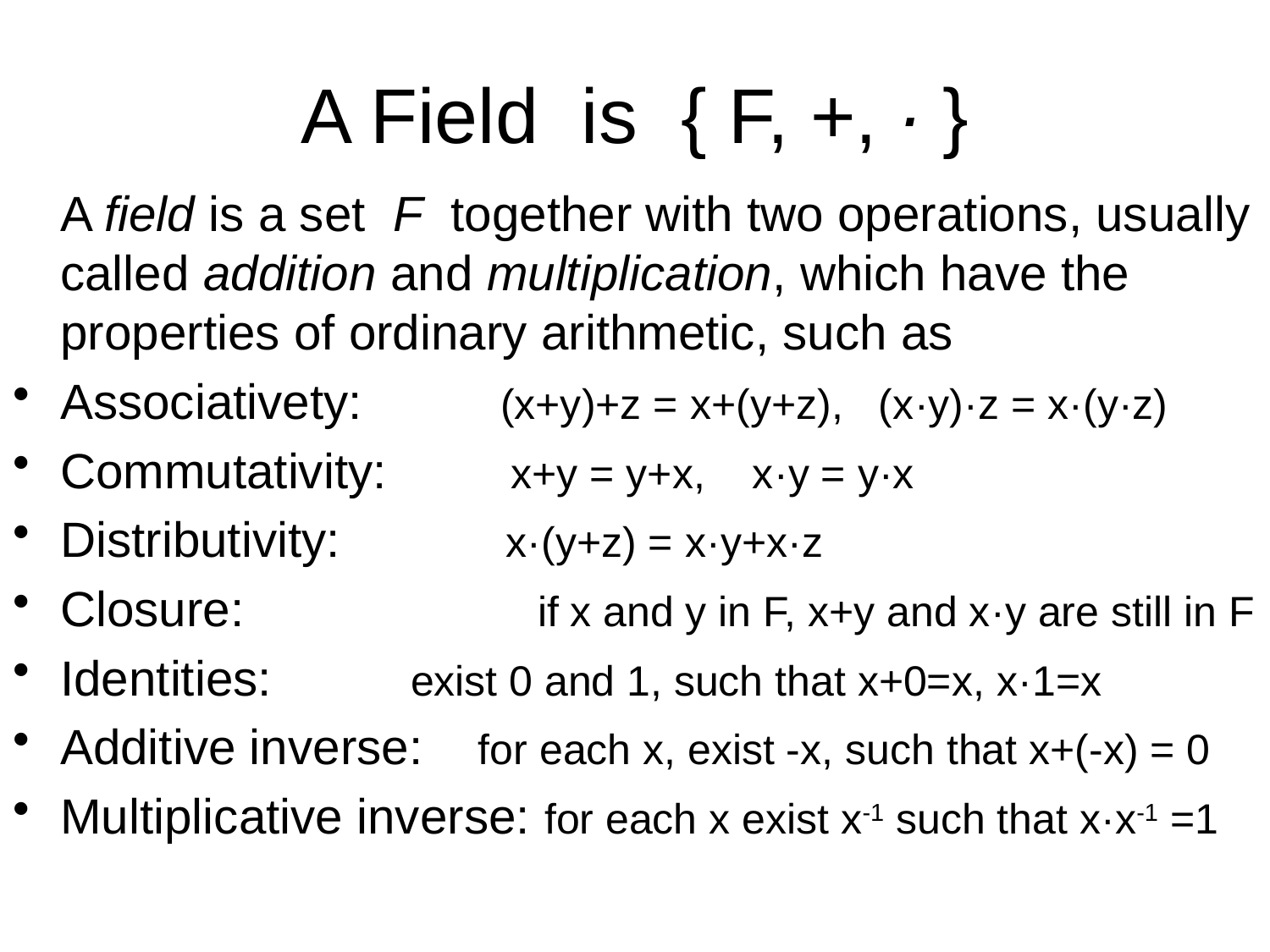

# A Field  is  { F, +, ∙ }
	A field is a set  F  together with two operations, usually called addition and multiplication, which have the properties of ordinary arithmetic, such as
Associativety:          (x+y)+z = x+(y+z),   (x·y)·z = x·(y·z)
Commutativity:         x+y = y+x,    x·y = y·x
Distributivity:            x·(y+z) = x·y+x·z
Closure:		       if x and y in F, x+y and x·y are still in F
Identities:	       exist 0 and 1, such that x+0=x, x·1=x
Additive inverse:    for each x, exist -x, such that x+(-x) = 0
Multiplicative inverse: for each x exist x-1 such that x·x-1 =1